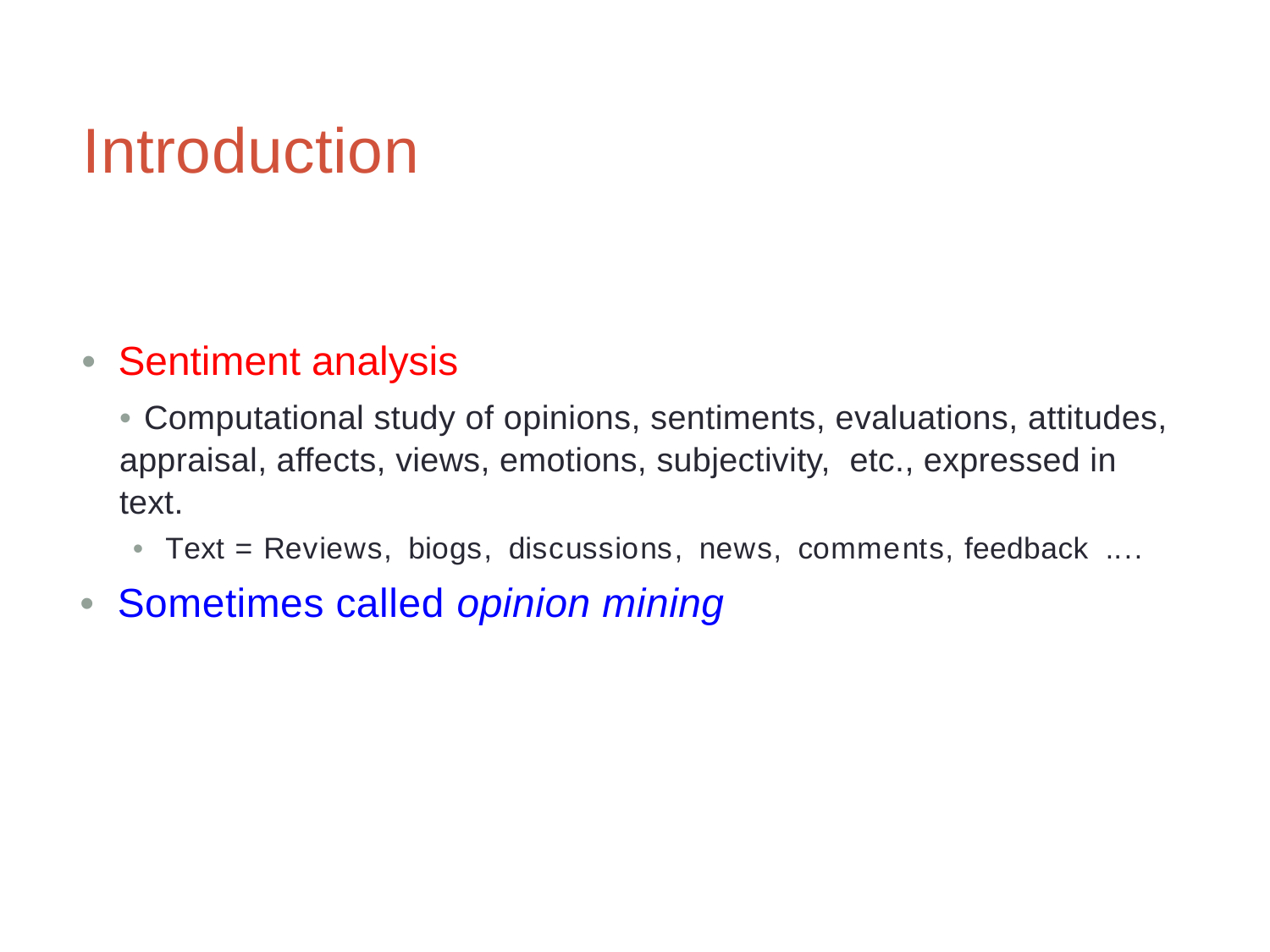

Introduction

•  Sentiment analysis
•	Computational study of opinions, sentiments, evaluations, attitudes,
appraisal, affects, views, emotions, subjectivity,  etc., expressed in
text.
•   Text = Reviews,  biogs,  discussions,  news,  comments, feedback  ....
•  Sometimes called opinion mining